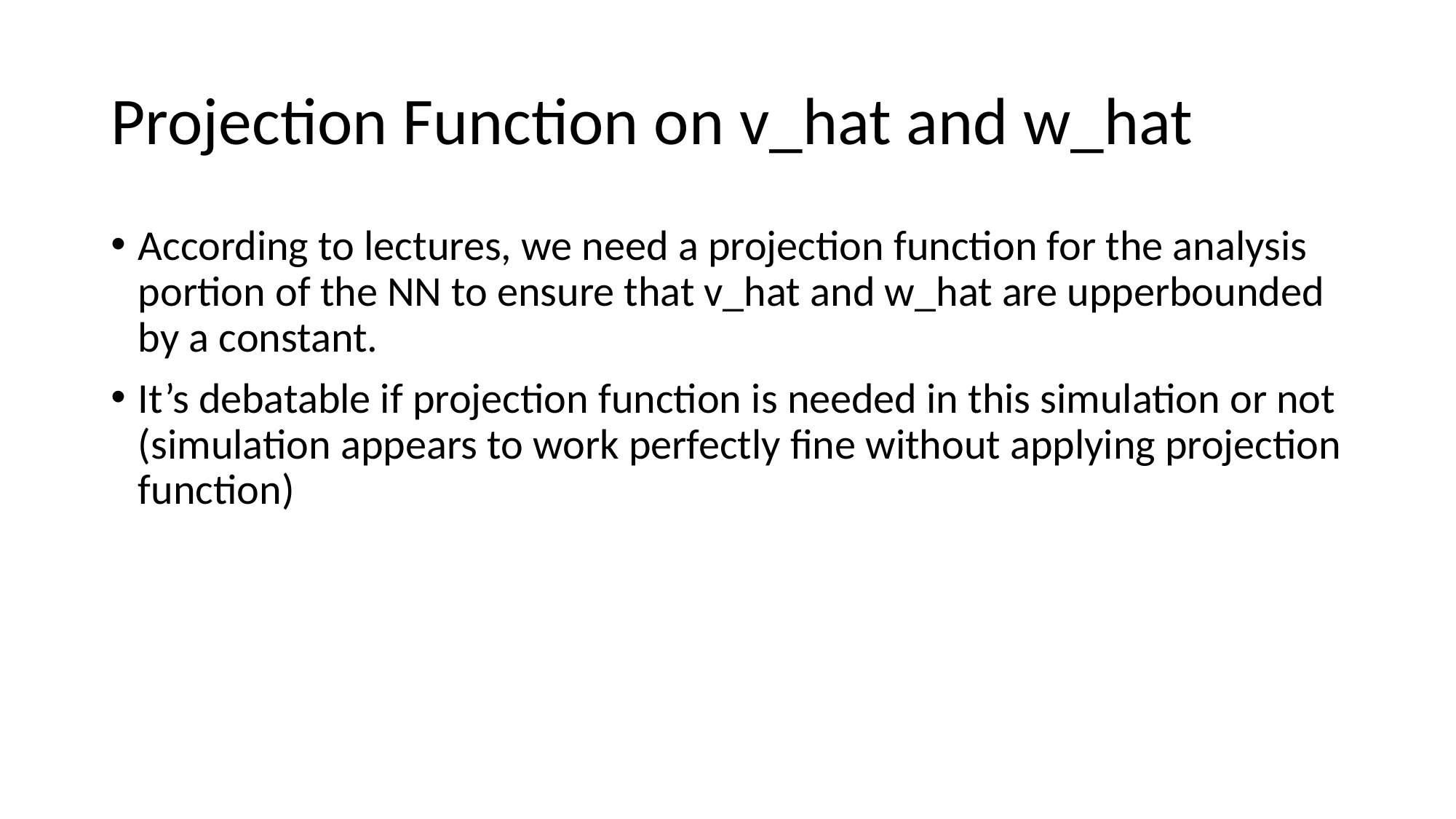

# Projection Function on v_hat and w_hat
According to lectures, we need a projection function for the analysis portion of the NN to ensure that v_hat and w_hat are upperbounded by a constant.
It’s debatable if projection function is needed in this simulation or not (simulation appears to work perfectly fine without applying projection function)